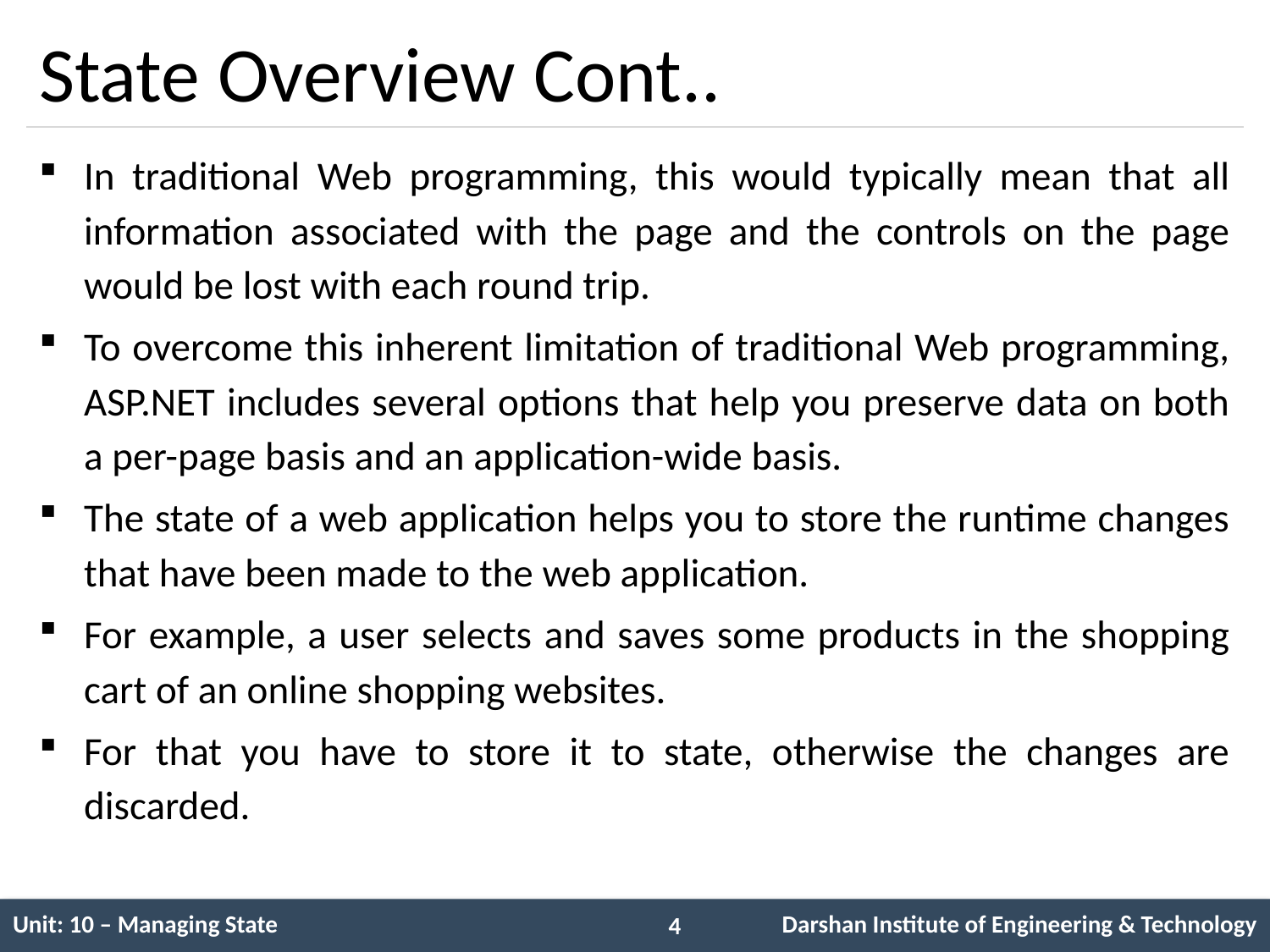

# State Overview Cont..
In traditional Web programming, this would typically mean that all information associated with the page and the controls on the page would be lost with each round trip.
To overcome this inherent limitation of traditional Web programming, ASP.NET includes several options that help you preserve data on both a per-page basis and an application-wide basis.
The state of a web application helps you to store the runtime changes that have been made to the web application.
For example, a user selects and saves some products in the shopping cart of an online shopping websites.
For that you have to store it to state, otherwise the changes are discarded.